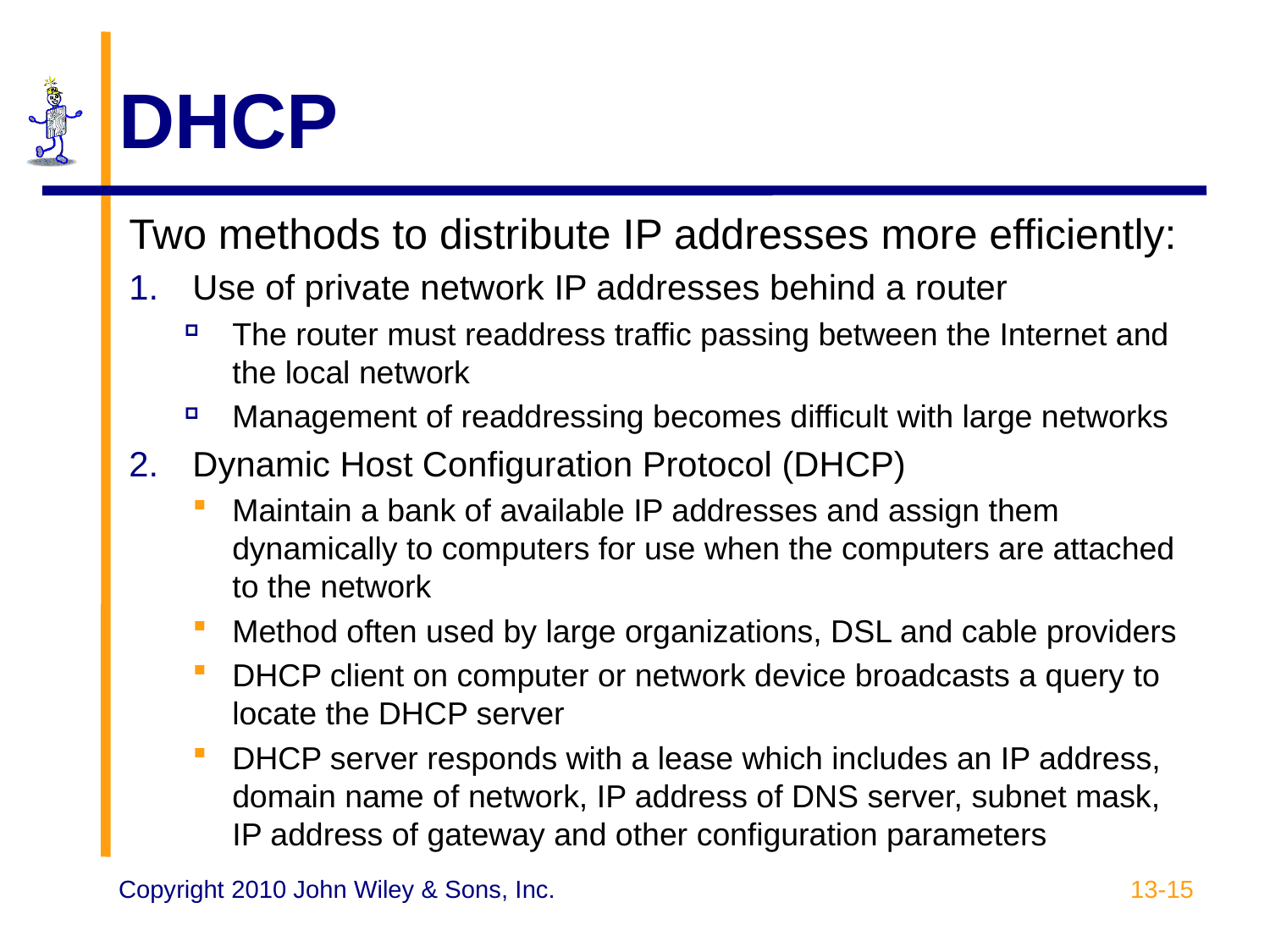

# DHCP
Two methods to distribute IP addresses more efficiently:
Use of private network IP addresses behind a router
The router must readdress traffic passing between the Internet and the local network
Management of readdressing becomes difficult with large networks
Dynamic Host Configuration Protocol (DHCP)
Maintain a bank of available IP addresses and assign them dynamically to computers for use when the computers are attached to the network
Method often used by large organizations, DSL and cable providers
DHCP client on computer or network device broadcasts a query to locate the DHCP server
DHCP server responds with a lease which includes an IP address, domain name of network, IP address of DNS server, subnet mask, IP address of gateway and other configuration parameters

13-15
Copyright 2010 John Wiley & Sons, Inc.